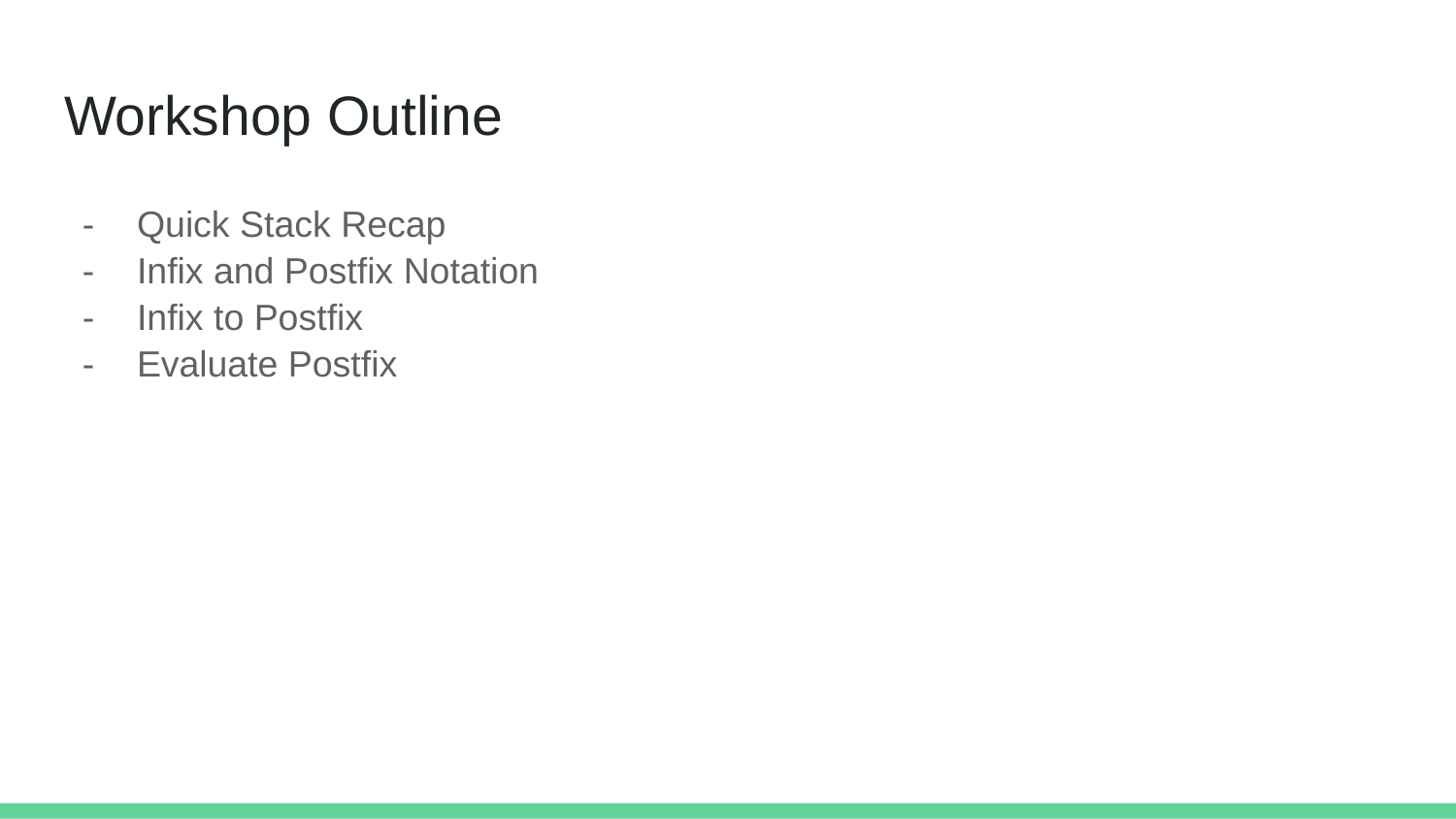

# Workshop Outline
Quick Stack Recap
Infix and Postfix Notation
Infix to Postfix
Evaluate Postfix